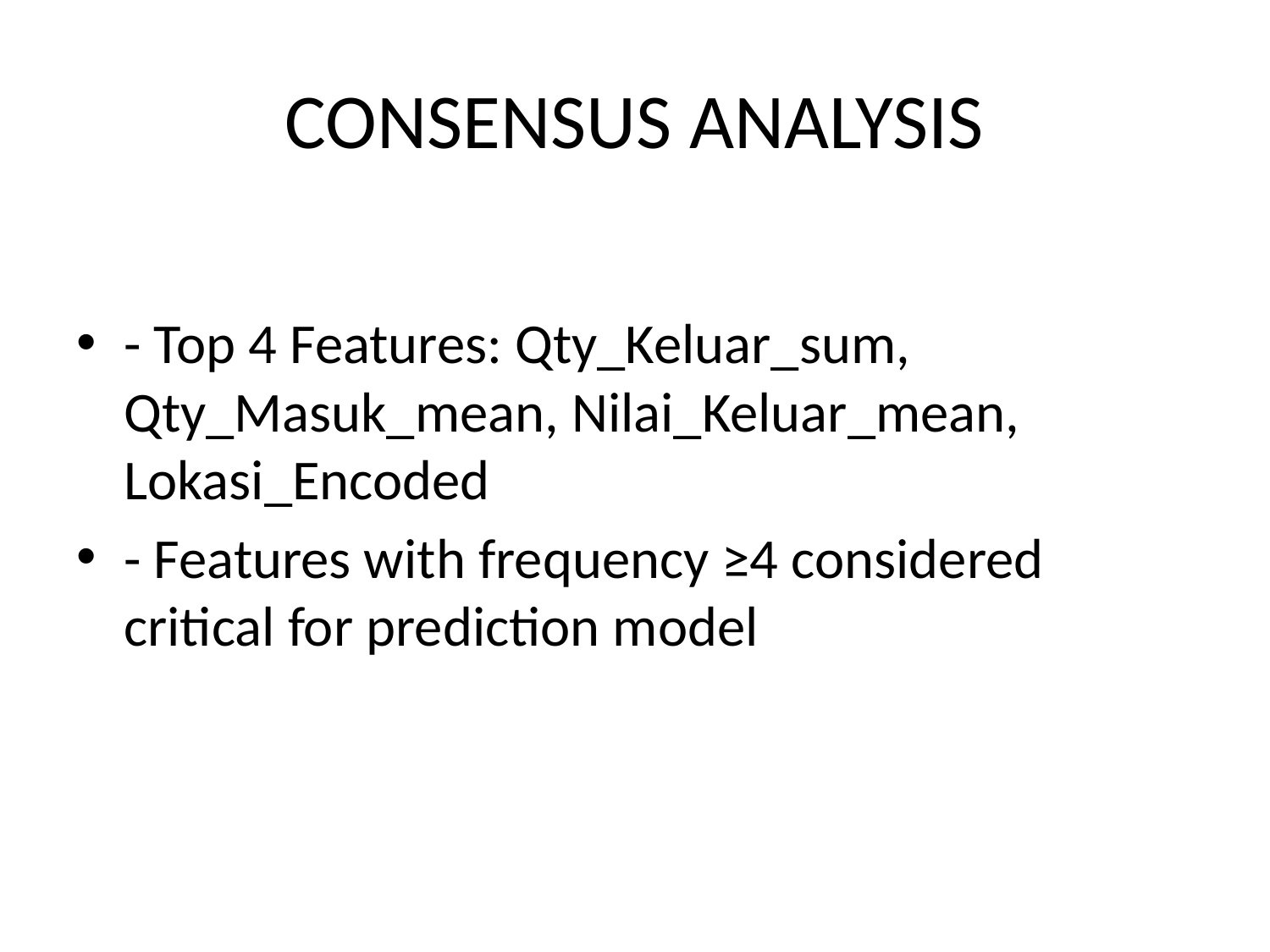

# CONSENSUS ANALYSIS

- Top 4 Features: Qty_Keluar_sum, Qty_Masuk_mean, Nilai_Keluar_mean, Lokasi_Encoded
- Features with frequency ≥4 considered critical for prediction model